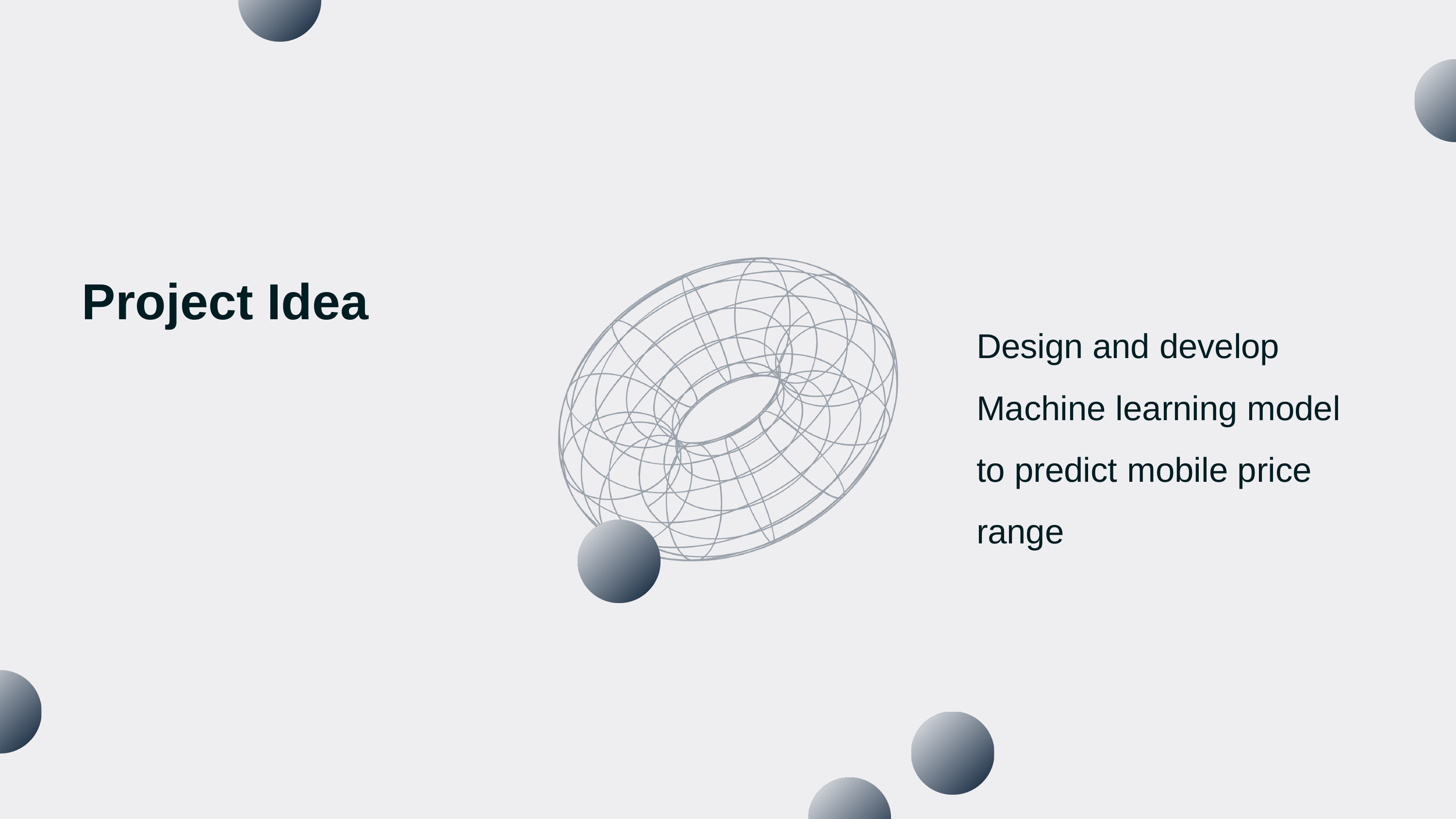

Project Idea
Design and develop Machine learning model to predict mobile price range